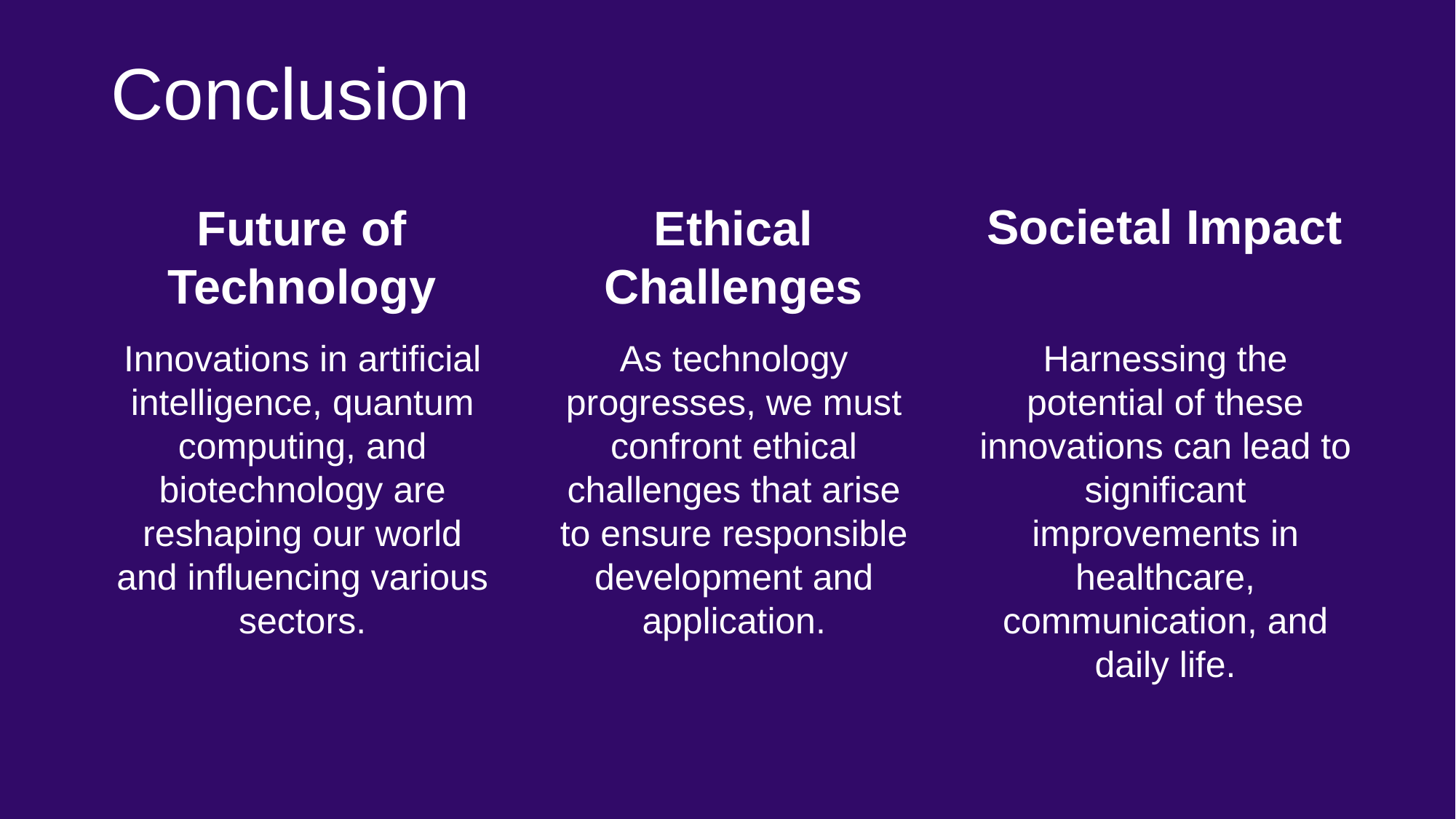

Conclusion
Societal Impact
Future of Technology
Ethical Challenges
Innovations in artificial intelligence, quantum computing, and biotechnology are reshaping our world and influencing various sectors.
As technology progresses, we must confront ethical challenges that arise to ensure responsible development and application.
Harnessing the potential of these innovations can lead to significant improvements in healthcare, communication, and daily life.